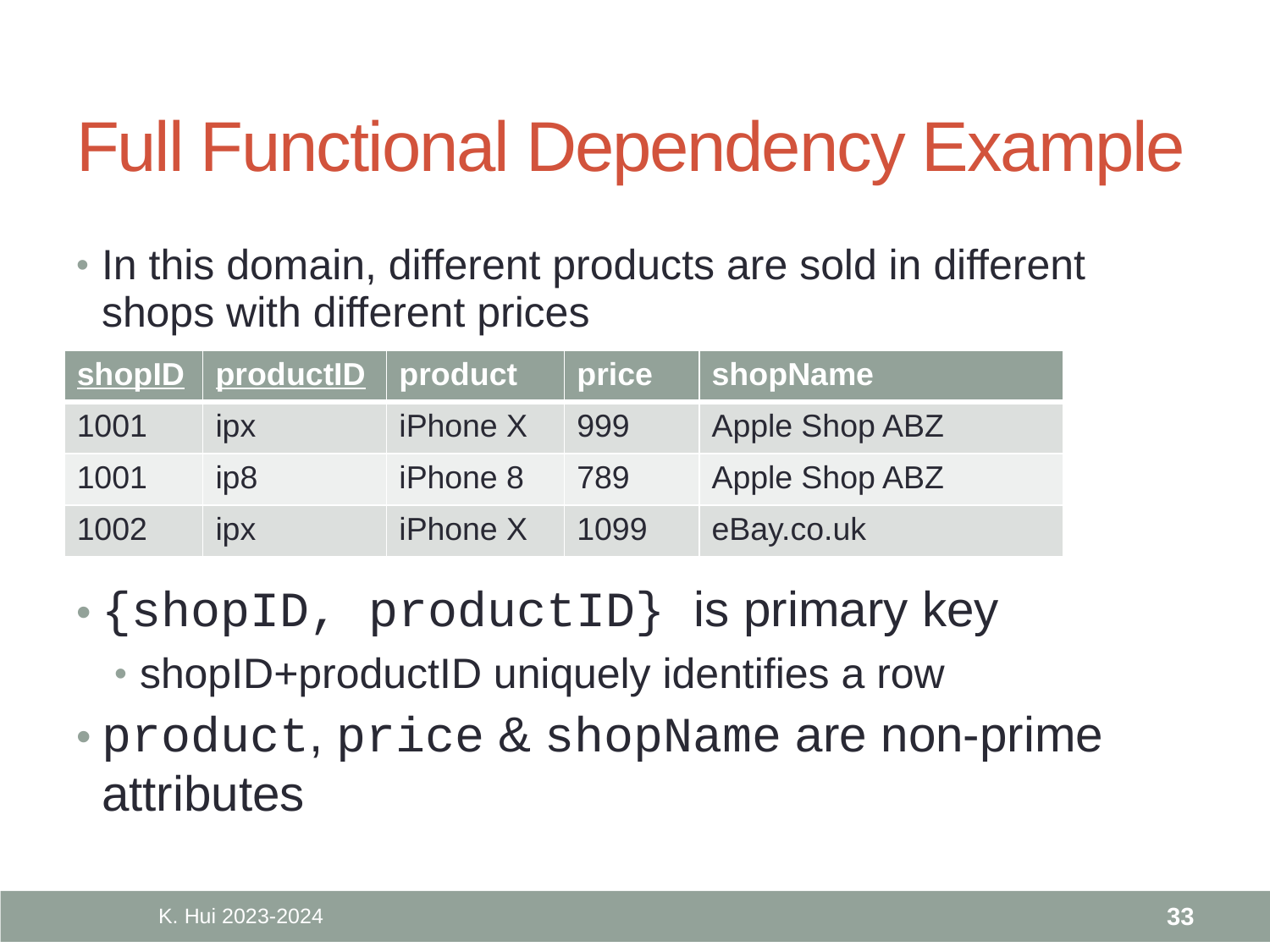

# Full Functional Dependency Example
In this domain, different products are sold in different shops with different prices
| shopID | productID | product | price | shopName |
| --- | --- | --- | --- | --- |
| 1001 | ipx | iPhone X | 999 | Apple Shop ABZ |
| 1001 | ip8 | iPhone 8 | 789 | Apple Shop ABZ |
| 1002 | ipx | iPhone X | 1099 | eBay.co.uk |
{shopID, productID} is primary key
shopID+productID uniquely identifies a row
product, price & shopName are non-prime attributes
K. Hui 2023-2024
33